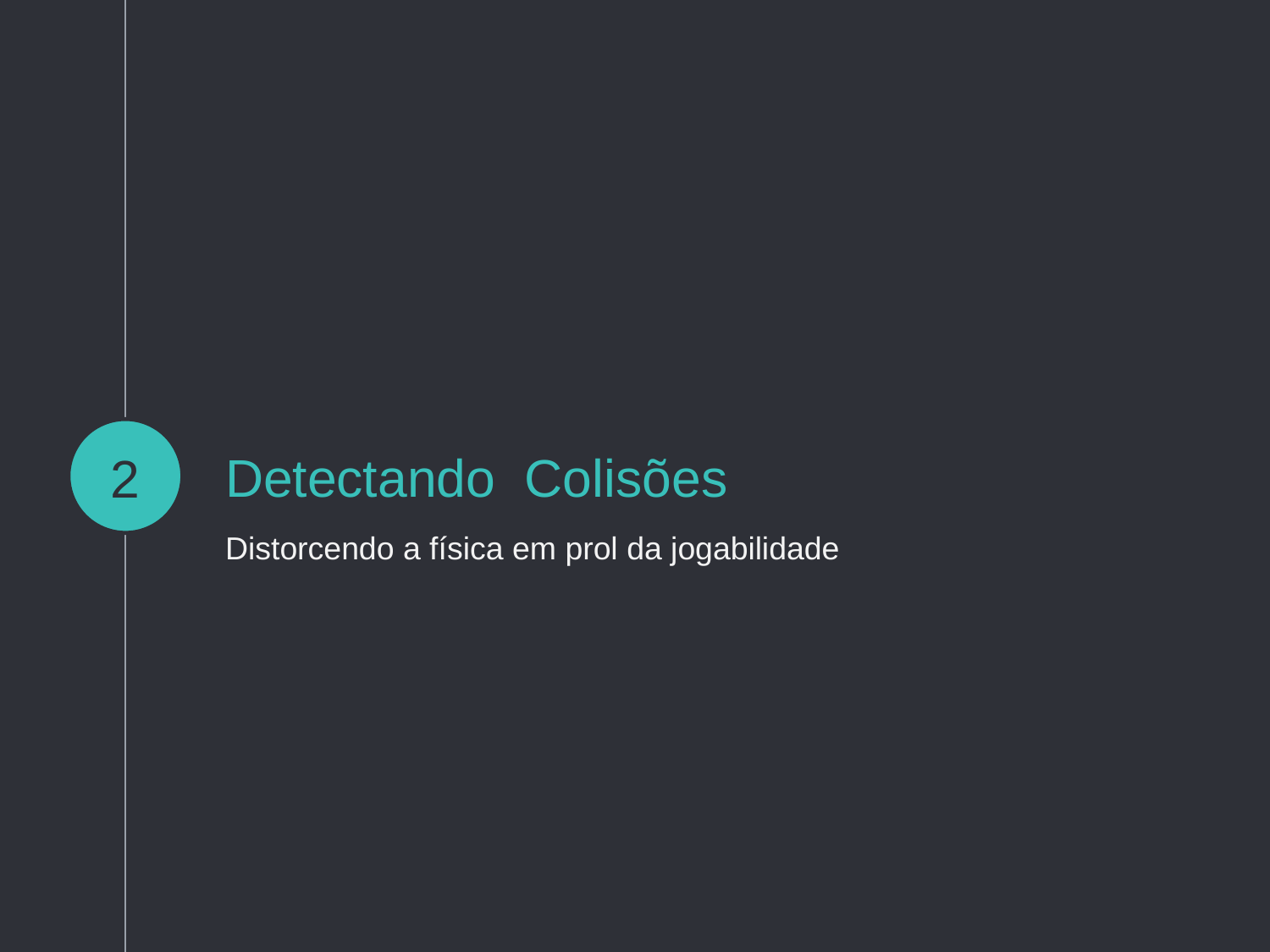

2
# Detectando  Colisões
Distorcendo a física em prol da jogabilidade